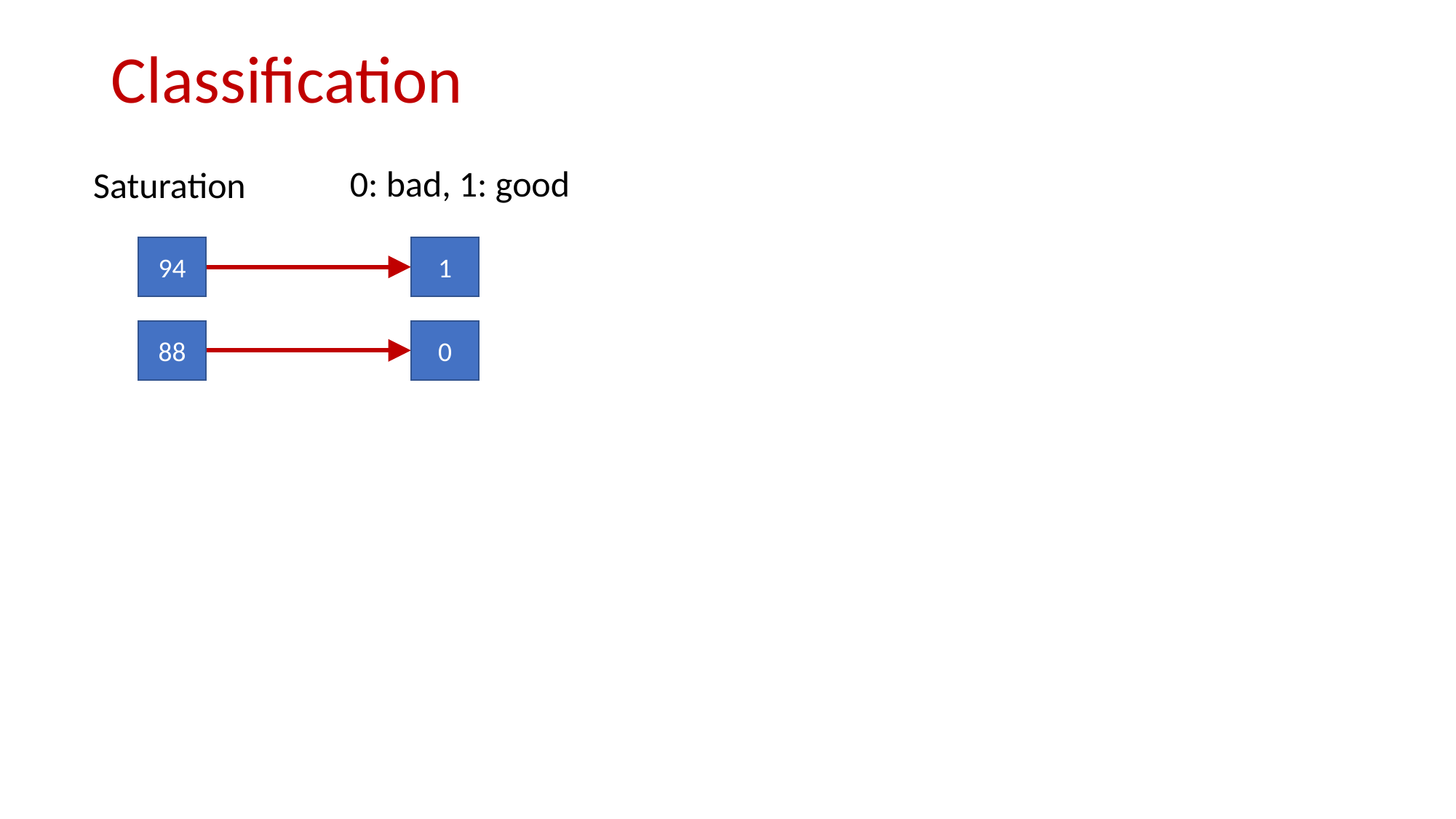

# Classification
0: bad, 1: good
Saturation
1
94
0
88